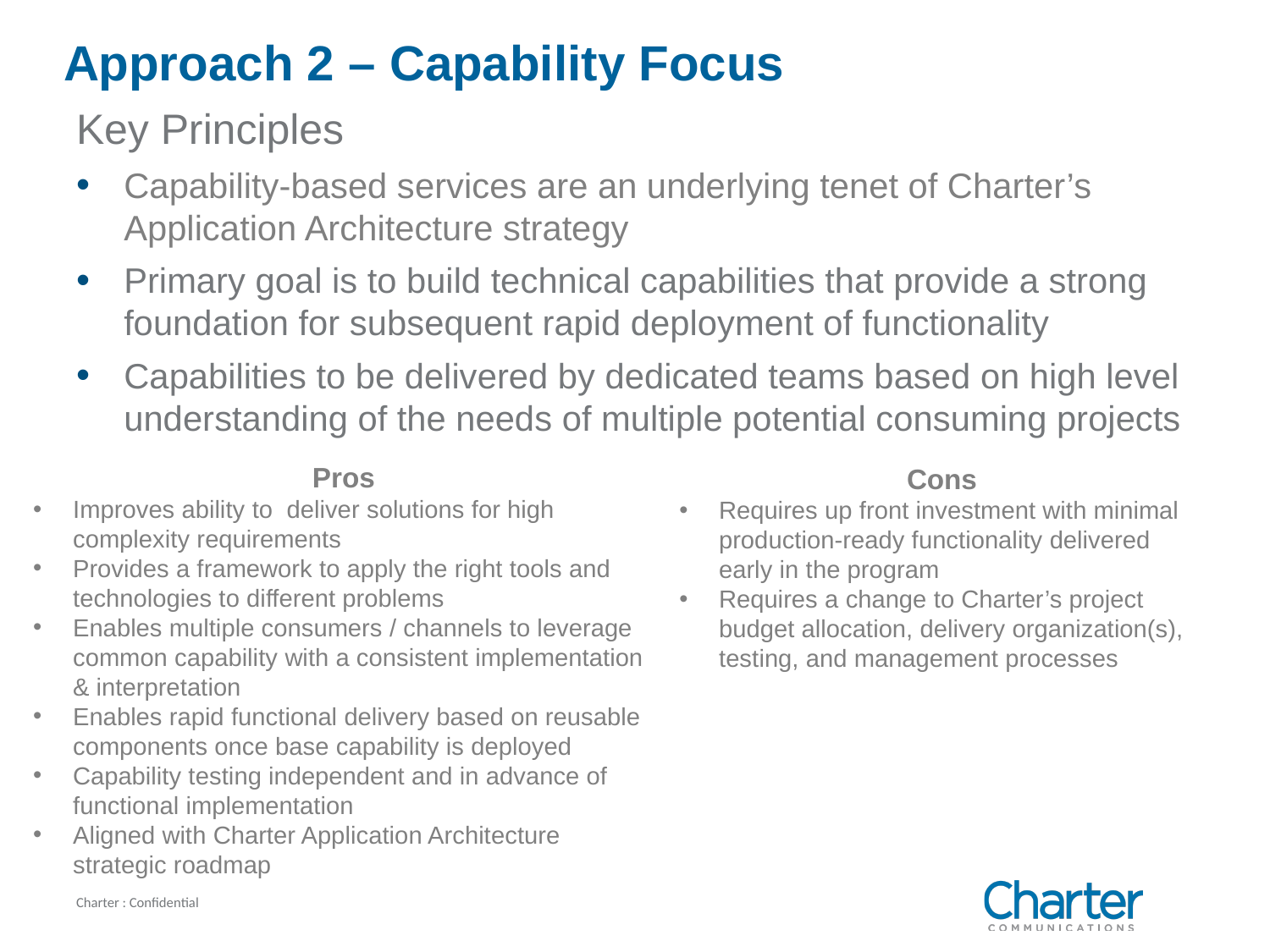

# Approach 2 – Capability Focus
Key Principles
Capability-based services are an underlying tenet of Charter’s Application Architecture strategy
Primary goal is to build technical capabilities that provide a strong foundation for subsequent rapid deployment of functionality
Capabilities to be delivered by dedicated teams based on high level understanding of the needs of multiple potential consuming projects
Pros
Improves ability to  deliver solutions for high complexity requirements
Provides a framework to apply the right tools and technologies to different problems
Enables multiple consumers / channels to leverage common capability with a consistent implementation & interpretation
Enables rapid functional delivery based on reusable components once base capability is deployed
Capability testing independent and in advance of functional implementation
Aligned with Charter Application Architecture strategic roadmap
Cons
Requires up front investment with minimal production-ready functionality delivered early in the program
Requires a change to Charter’s project budget allocation, delivery organization(s), testing, and management processes
Charter : Confidential